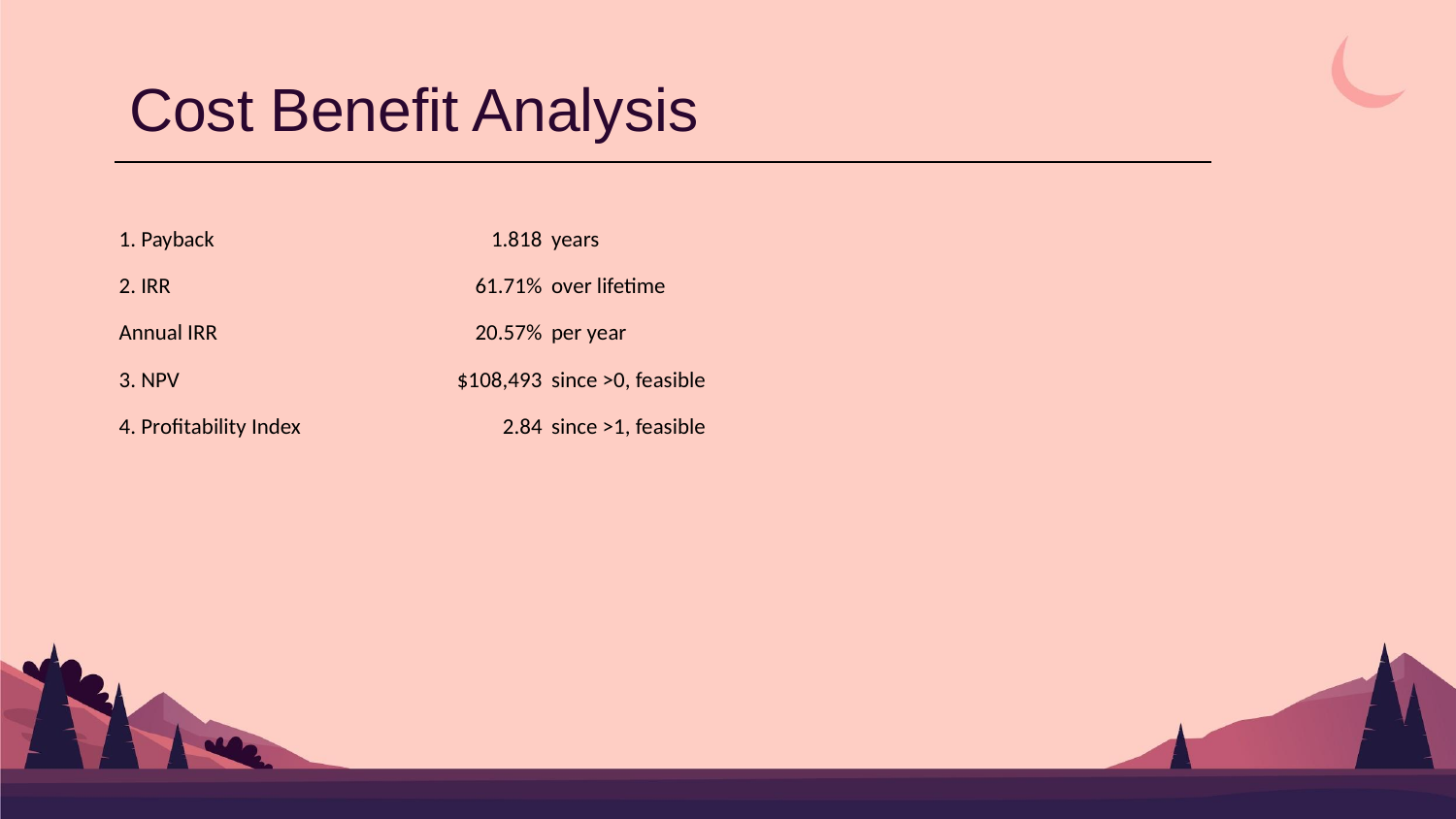

# Cost Benefit Analysis
|  |  |  |  |  |  |  |
| --- | --- | --- | --- | --- | --- | --- |
| 1. Payback | 1.818 | years |  |  |  |  |
| 2. IRR | 61.71% | over lifetime |  |  |  |  |
| Annual IRR | 20.57% | per year |  |  |  |  |
| 3. NPV | $108,493 | since >0, feasible |  |  |  |  |
| 4. Profitability Index | 2.84 | since >1, feasible |  |  |  |  |